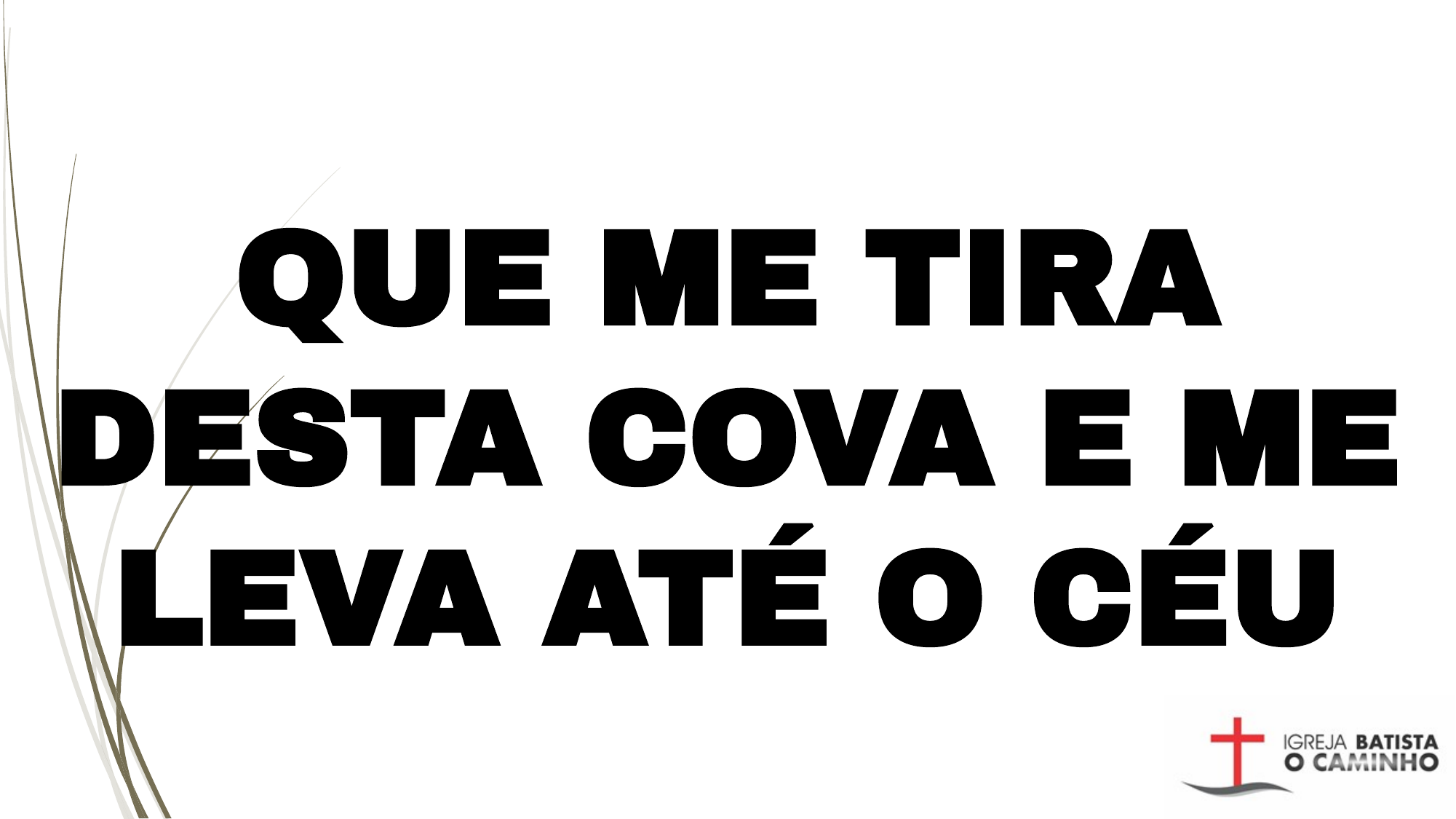

# QUE ME TIRA DESTA COVA E ME LEVA ATÉ O CÉU